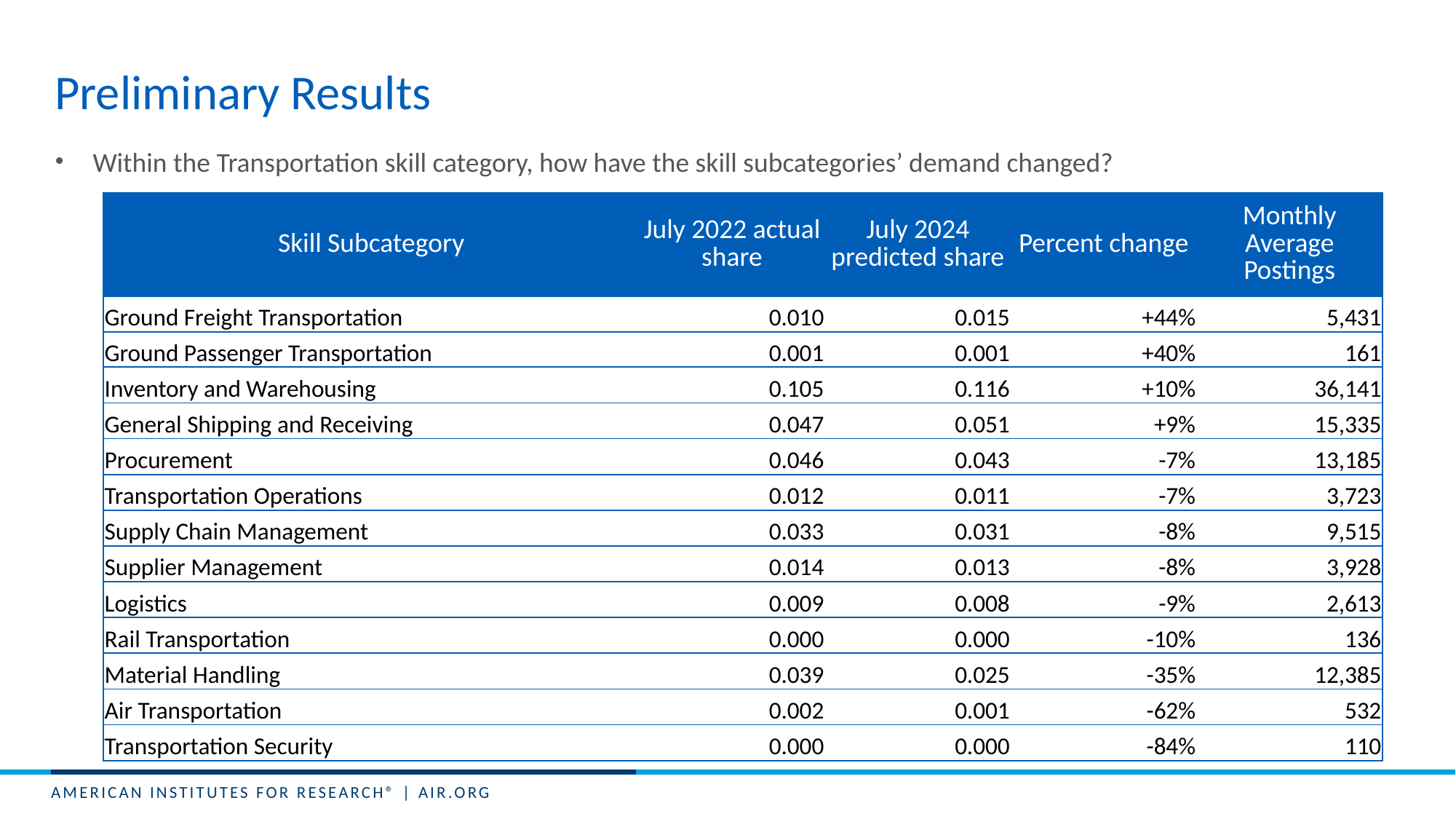

# Preliminary Results
Within the Transportation skill category, how have the skill subcategories’ demand changed?

| Skill Subcategory | July 2022 actual share | July 2024 predicted share | Percent change | Monthly Average Postings |
| --- | --- | --- | --- | --- |
| Ground Freight Transportation | 0.010 | 0.015 | +44% | 5,431 |
| Ground Passenger Transportation | 0.001 | 0.001 | +40% | 161 |
| Inventory and Warehousing | 0.105 | 0.116 | +10% | 36,141 |
| General Shipping and Receiving | 0.047 | 0.051 | +9% | 15,335 |
| Procurement | 0.046 | 0.043 | -7% | 13,185 |
| Transportation Operations | 0.012 | 0.011 | -7% | 3,723 |
| Supply Chain Management | 0.033 | 0.031 | -8% | 9,515 |
| Supplier Management | 0.014 | 0.013 | -8% | 3,928 |
| Logistics | 0.009 | 0.008 | -9% | 2,613 |
| Rail Transportation | 0.000 | 0.000 | -10% | 136 |
| Material Handling | 0.039 | 0.025 | -35% | 12,385 |
| Air Transportation | 0.002 | 0.001 | -62% | 532 |
| Transportation Security | 0.000 | 0.000 | -84% | 110 |
3